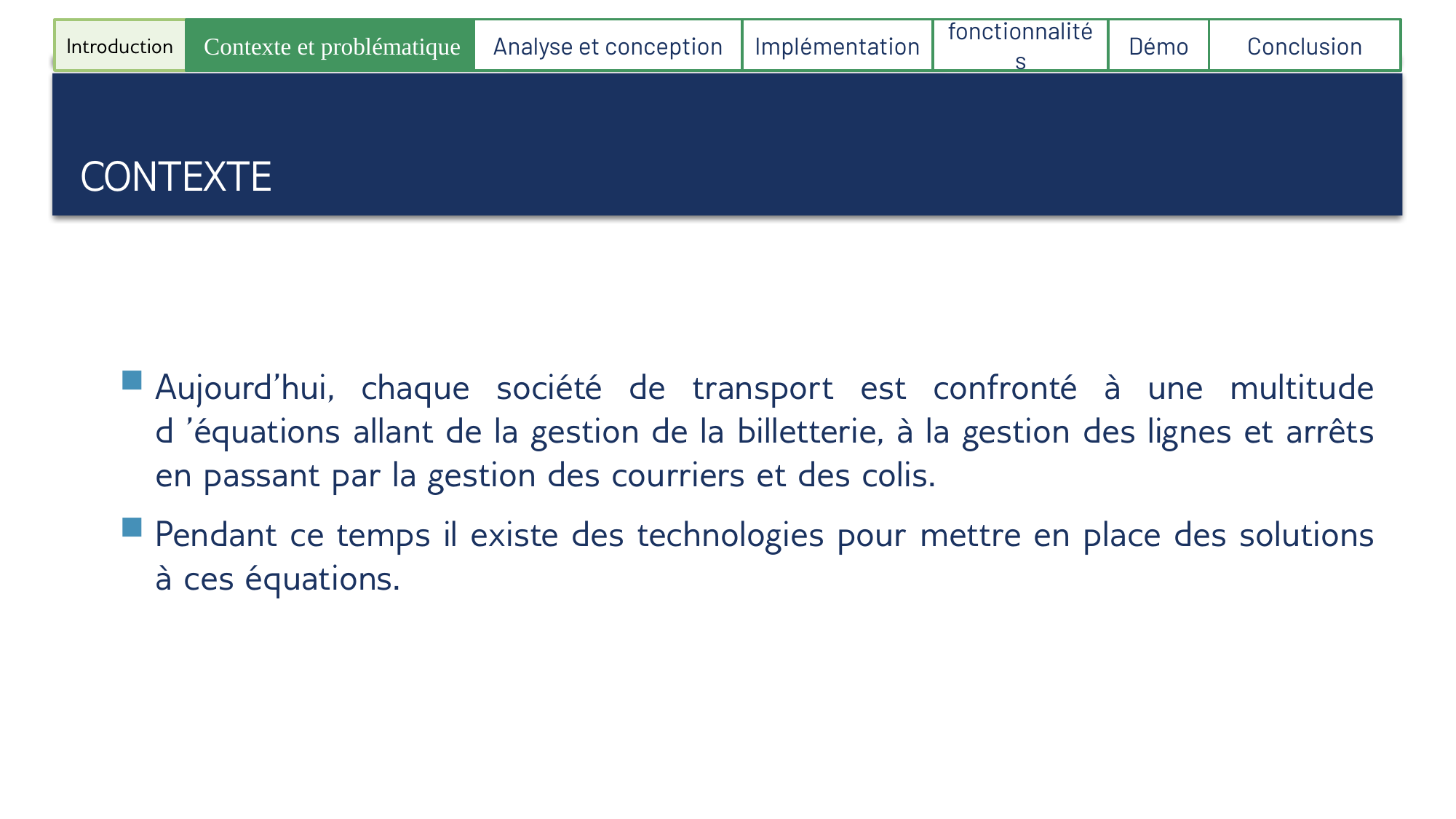

Conclusion
Analyse et conception
Implémentation
fonctionnalités
Démo
Contexte et problématique
Introduction
# contexte
Aujourd’hui, chaque société de transport est confronté à une multitude d ’équations allant de la gestion de la billetterie, à la gestion des lignes et arrêts en passant par la gestion des courriers et des colis.
Pendant ce temps il existe des technologies pour mettre en place des solutions à ces équations.